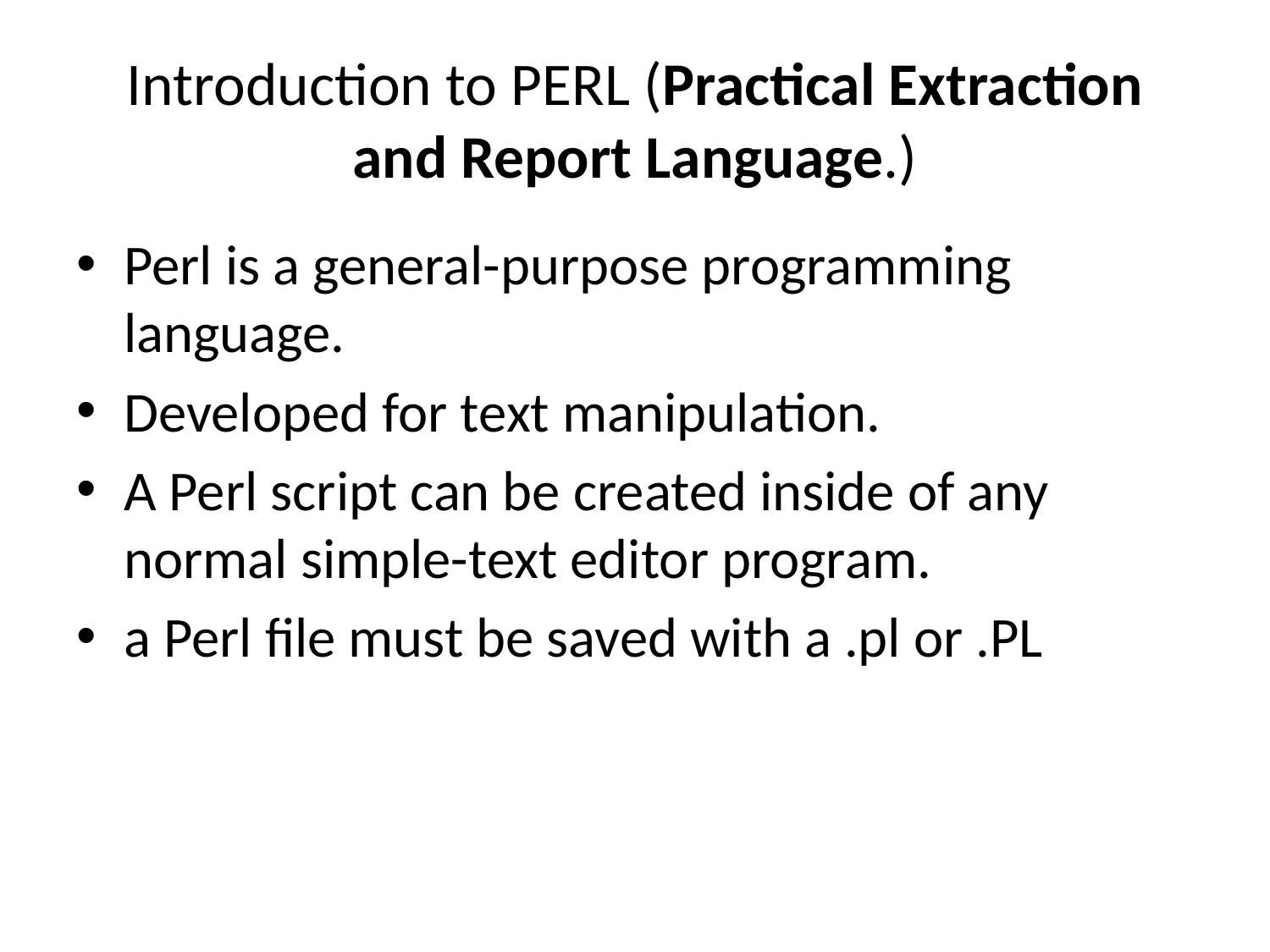

# Introduction to PERL (Practical Extraction and Report Language.)
Perl is a general-purpose programming language.
Developed for text manipulation.
A Perl script can be created inside of any normal simple-text editor program.
a Perl file must be saved with a .pl or .PL